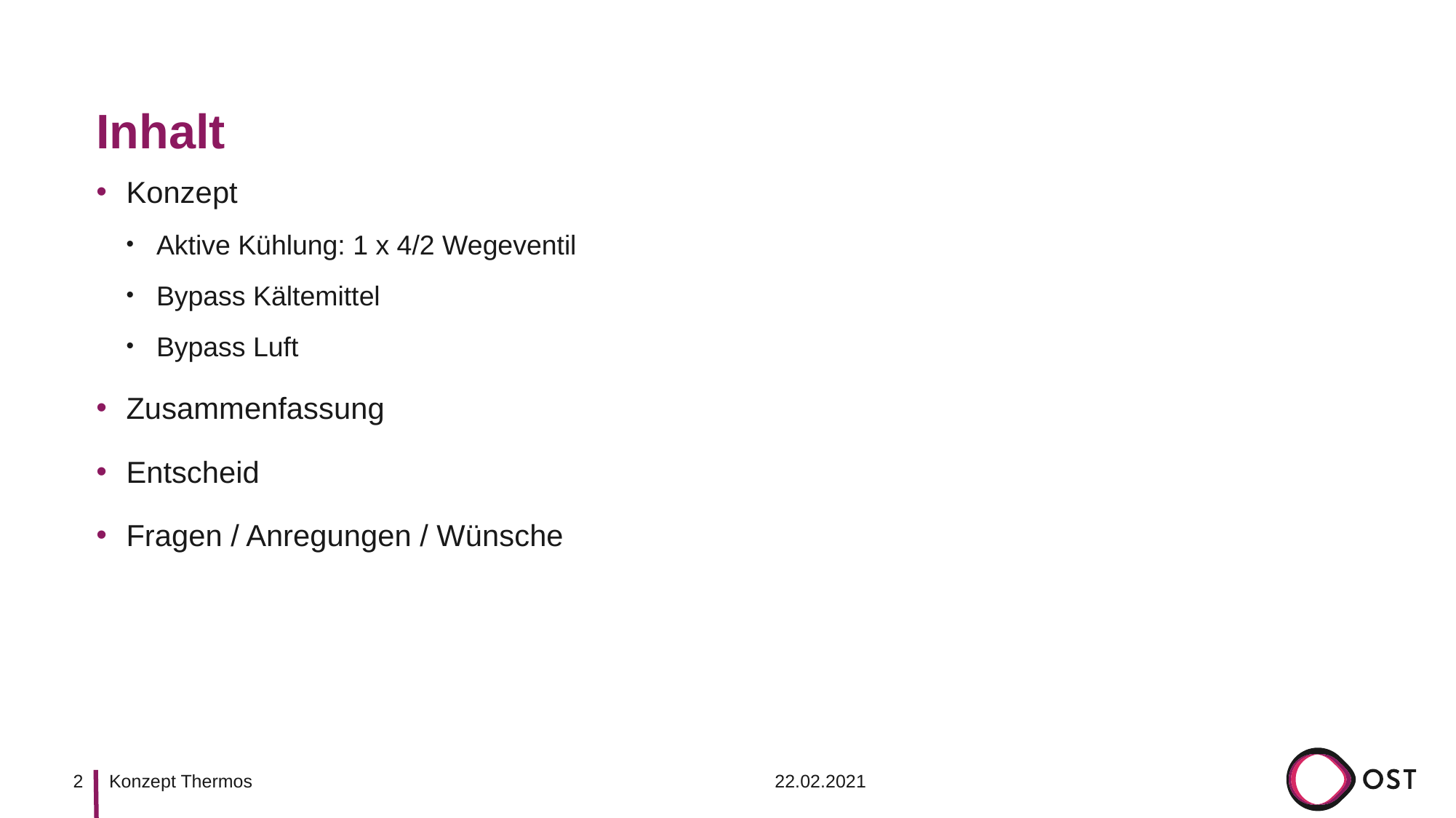

# Inhalt
Konzept
Aktive Kühlung: 1 x 4/2 Wegeventil
Bypass Kältemittel
Bypass Luft
Zusammenfassung
Entscheid
Fragen / Anregungen / Wünsche
2
22.02.2021
Konzept Thermos